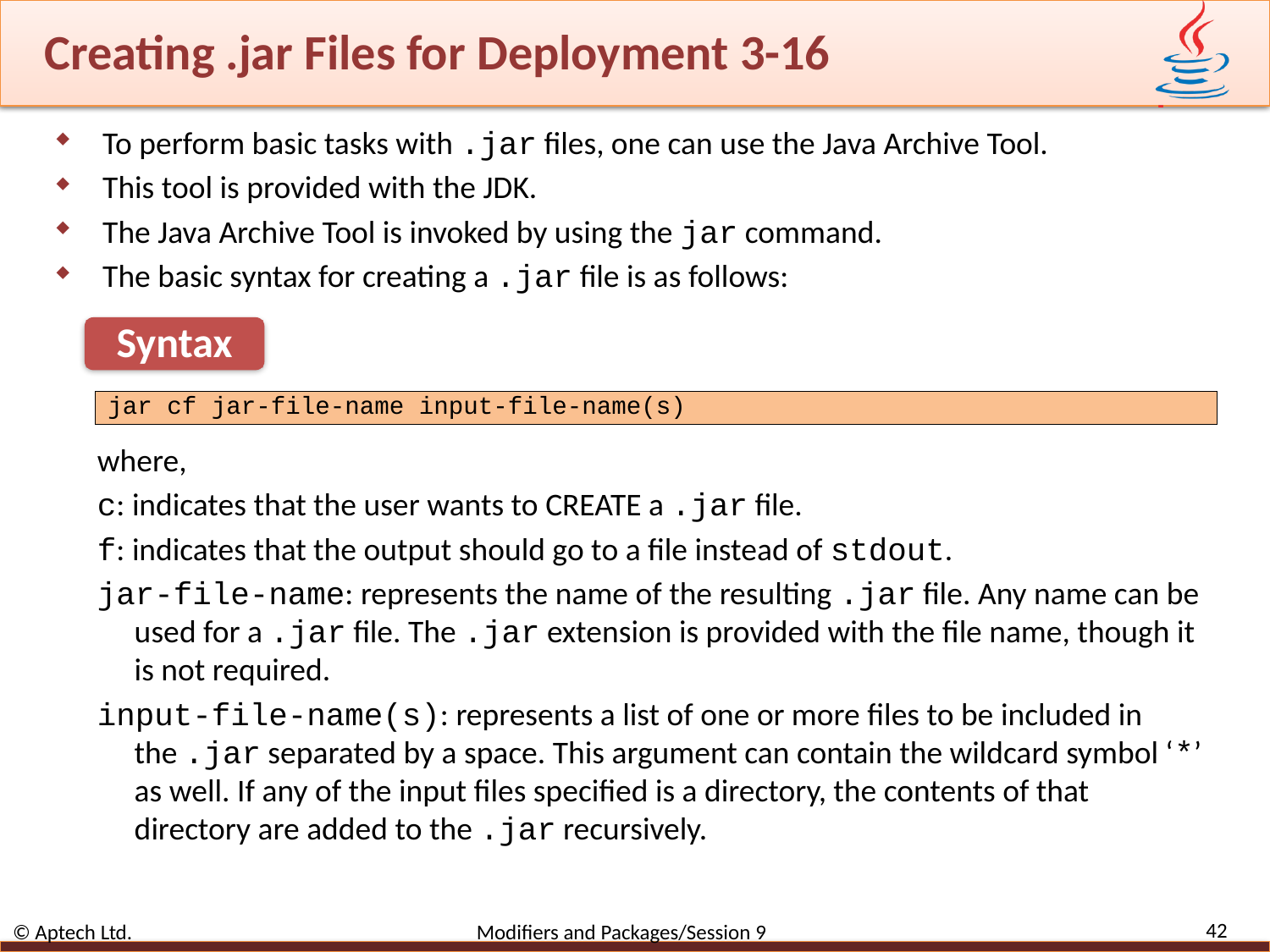

# Creating .jar Files for Deployment 3-16
To perform basic tasks with .jar files, one can use the Java Archive Tool.
This tool is provided with the JDK.
The Java Archive Tool is invoked by using the jar command.
The basic syntax for creating a .jar file is as follows:

Syntax
jar cf jar-file-name input-file-name(s)
where,
c: indicates that the user wants to CREATE a .jar file.
f: indicates that the output should go to a file instead of stdout.
jar-file-name: represents the name of the resulting .jar file. Any name can be used for a .jar file. The .jar extension is provided with the file name, though it is not required.
input-file-name(s): represents a list of one or more files to be included in the .jar separated by a space. This argument can contain the wildcard symbol ‘*’ as well. If any of the input files specified is a directory, the contents of that directory are added to the .jar recursively.
42
© Aptech Ltd.                                                                       Modifiers and Packages/Session 9